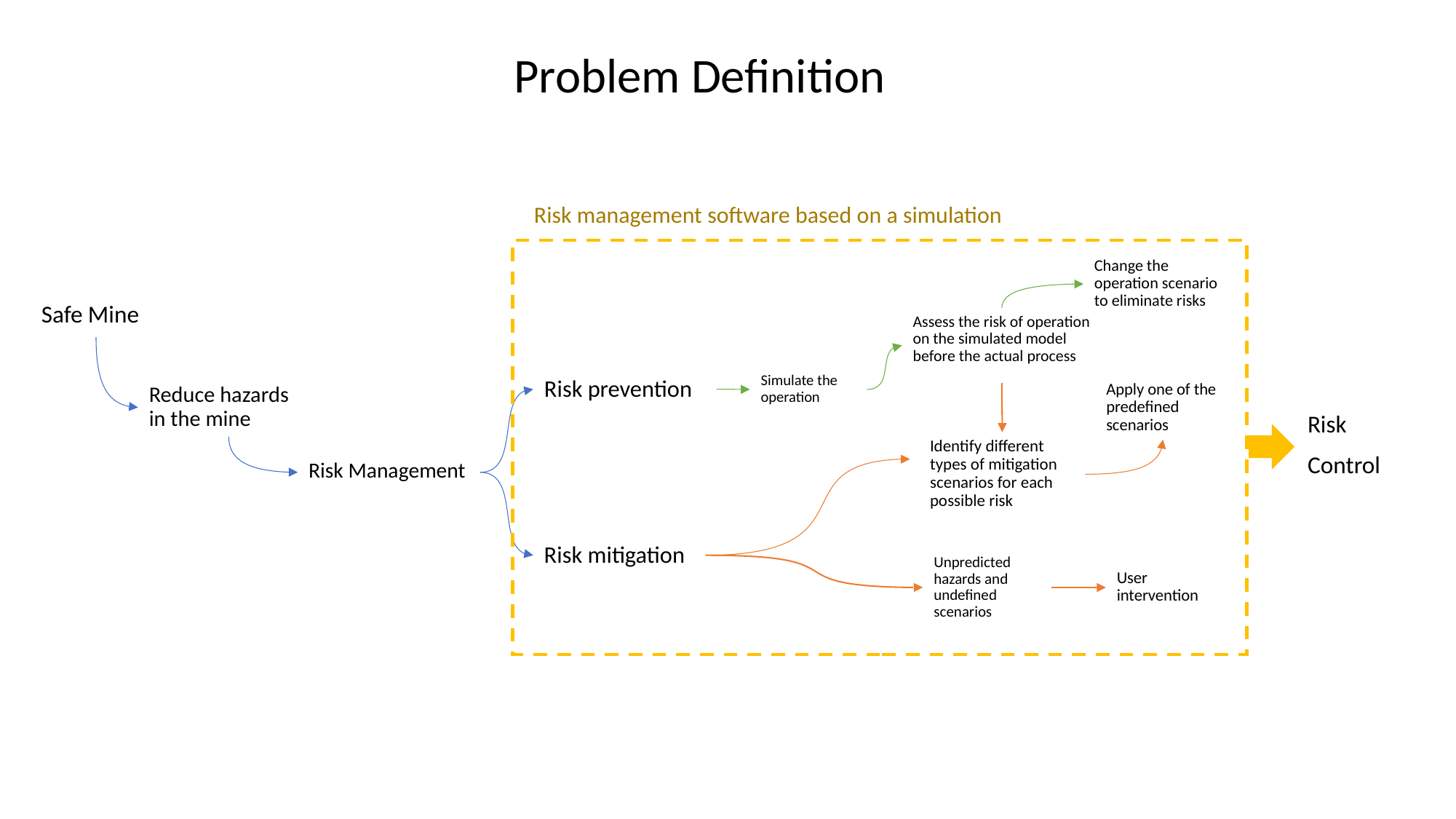

# Problem Definition
Risk management software based on a simulation

Change the operation scenario to eliminate risks
Assess the risk of operation on the simulated model before the actual process
Simulate the operation
Risk prevention
Apply one of the predefined scenarios
Identify different types of mitigation scenarios for each possible risk

Risk mitigation
Unpredicted hazards and undefined scenarios
User intervention
Safe Mine
Reduce hazards in the mine
Risk
Control

Risk Management